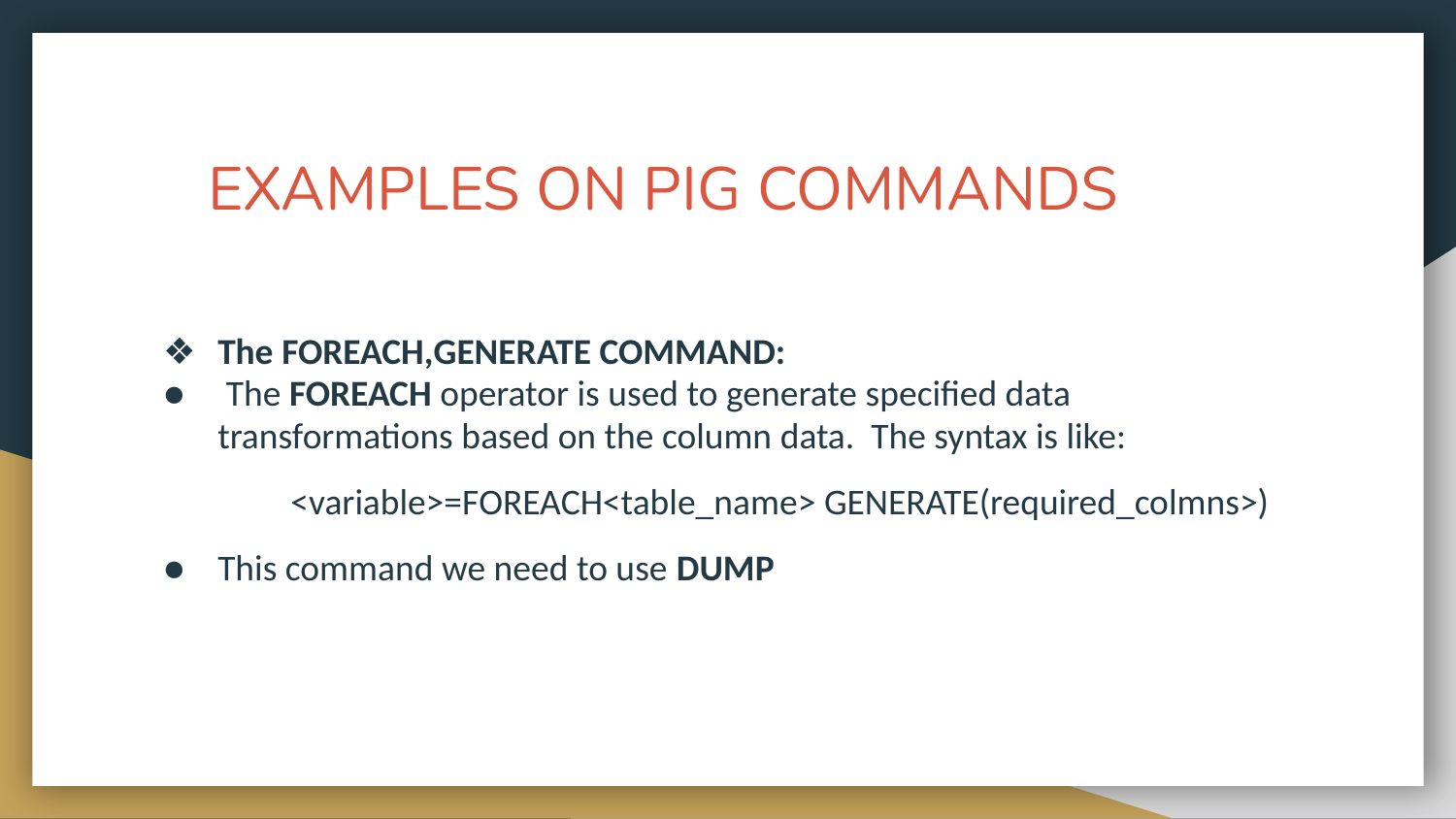

# EXAMPLES ON PIG COMMANDS

The FOREACH,GENERATE COMMAND:
 The FOREACH operator is used to generate specified data transformations based on the column data.  The syntax is like:
<variable>=FOREACH<table_name> GENERATE(required_colmns>)
This command we need to use DUMP